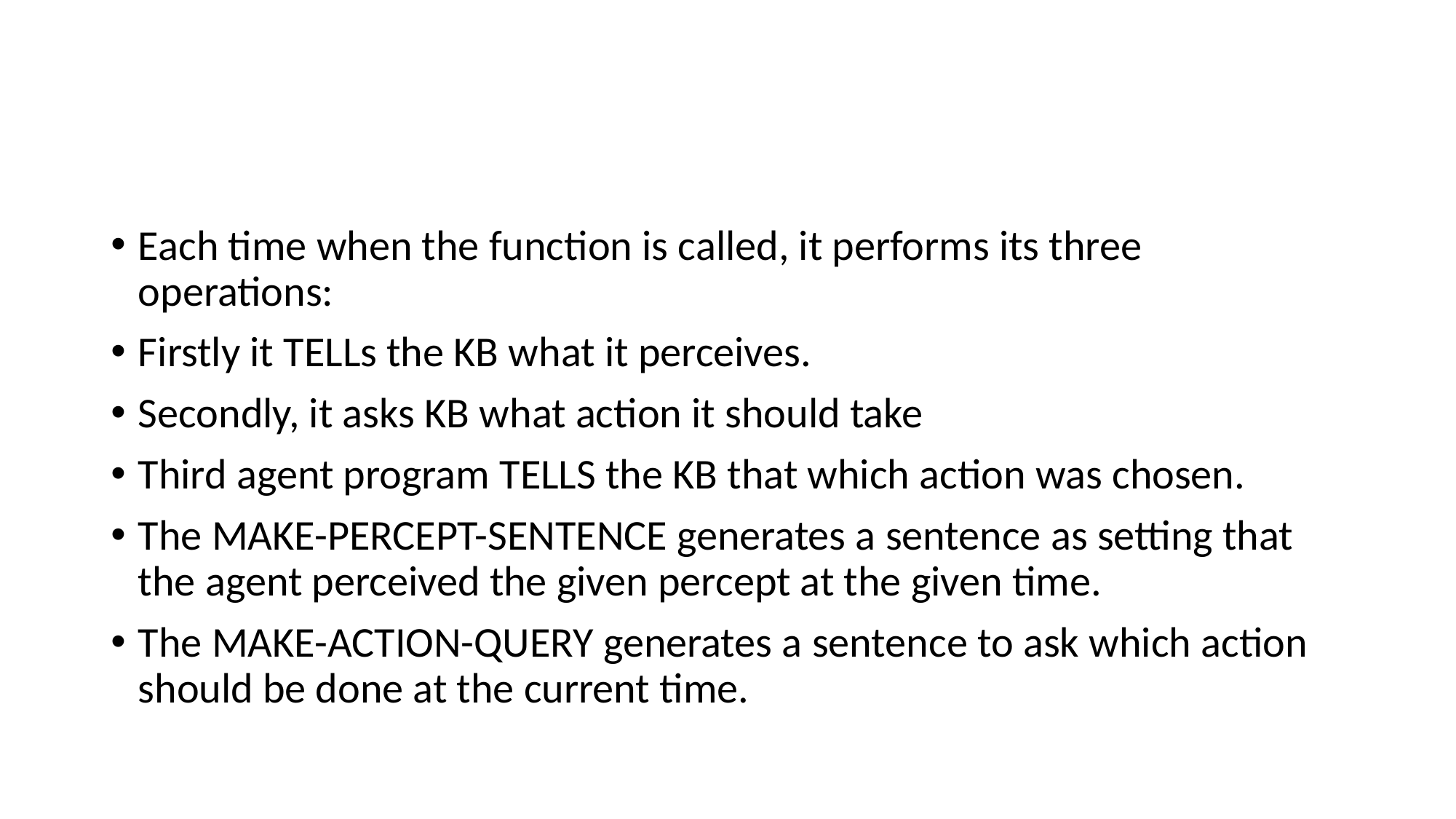

#
Each time when the function is called, it performs its three operations:
Firstly it TELLs the KB what it perceives.
Secondly, it asks KB what action it should take
Third agent program TELLS the KB that which action was chosen.
The MAKE-PERCEPT-SENTENCE generates a sentence as setting that the agent perceived the given percept at the given time.
The MAKE-ACTION-QUERY generates a sentence to ask which action should be done at the current time.